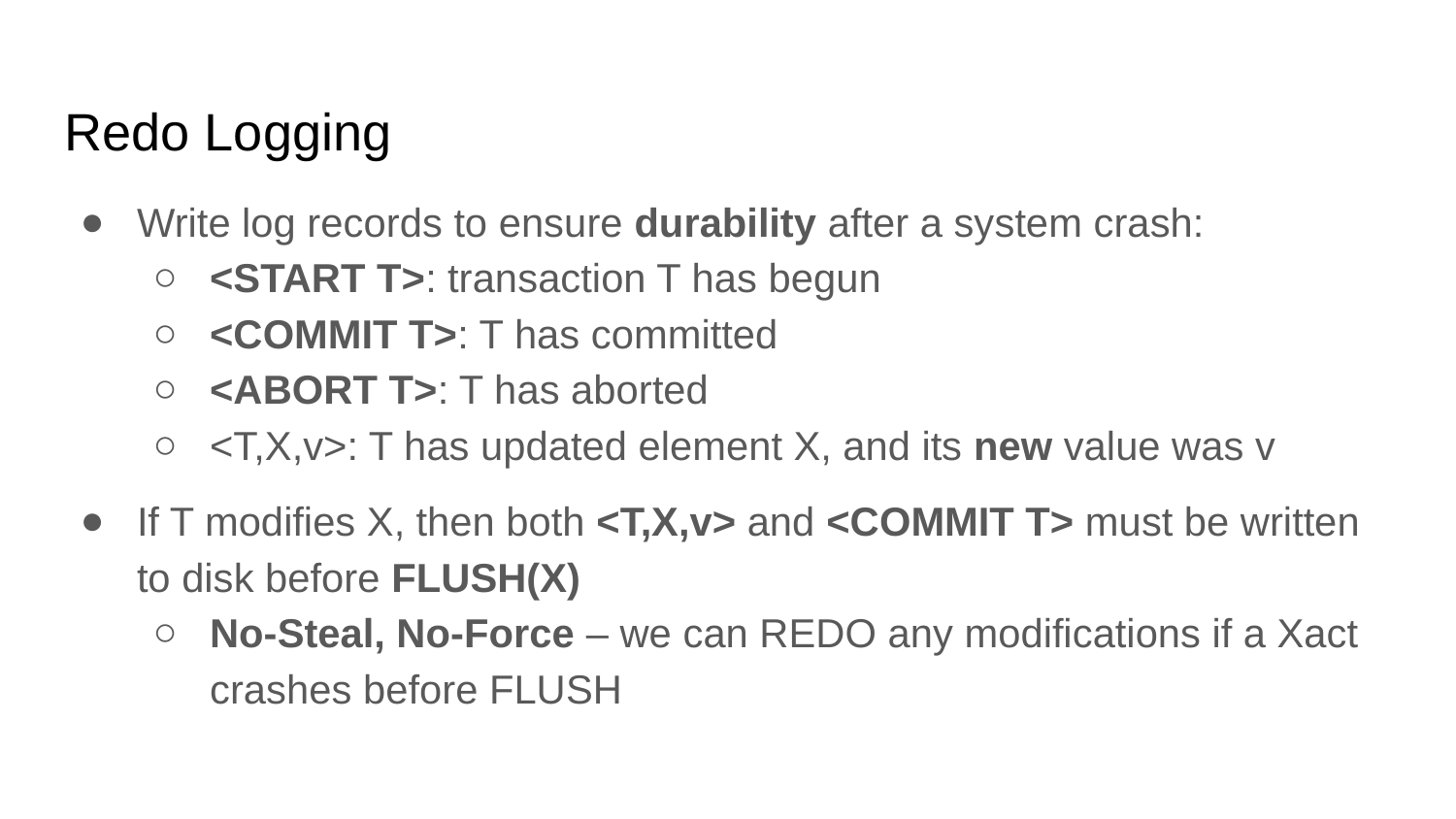

# Redo Logging
Write log records to ensure durability after a system crash:
<START T>: transaction T has begun
<COMMIT T>: T has committed
<ABORT T>: T has aborted
<T,X,v>: T has updated element X, and its new value was v
If T modifies X, then both <T,X,v> and <COMMIT T> must be written to disk before FLUSH(X)
No-Steal, No-Force – we can REDO any modifications if a Xact crashes before FLUSH